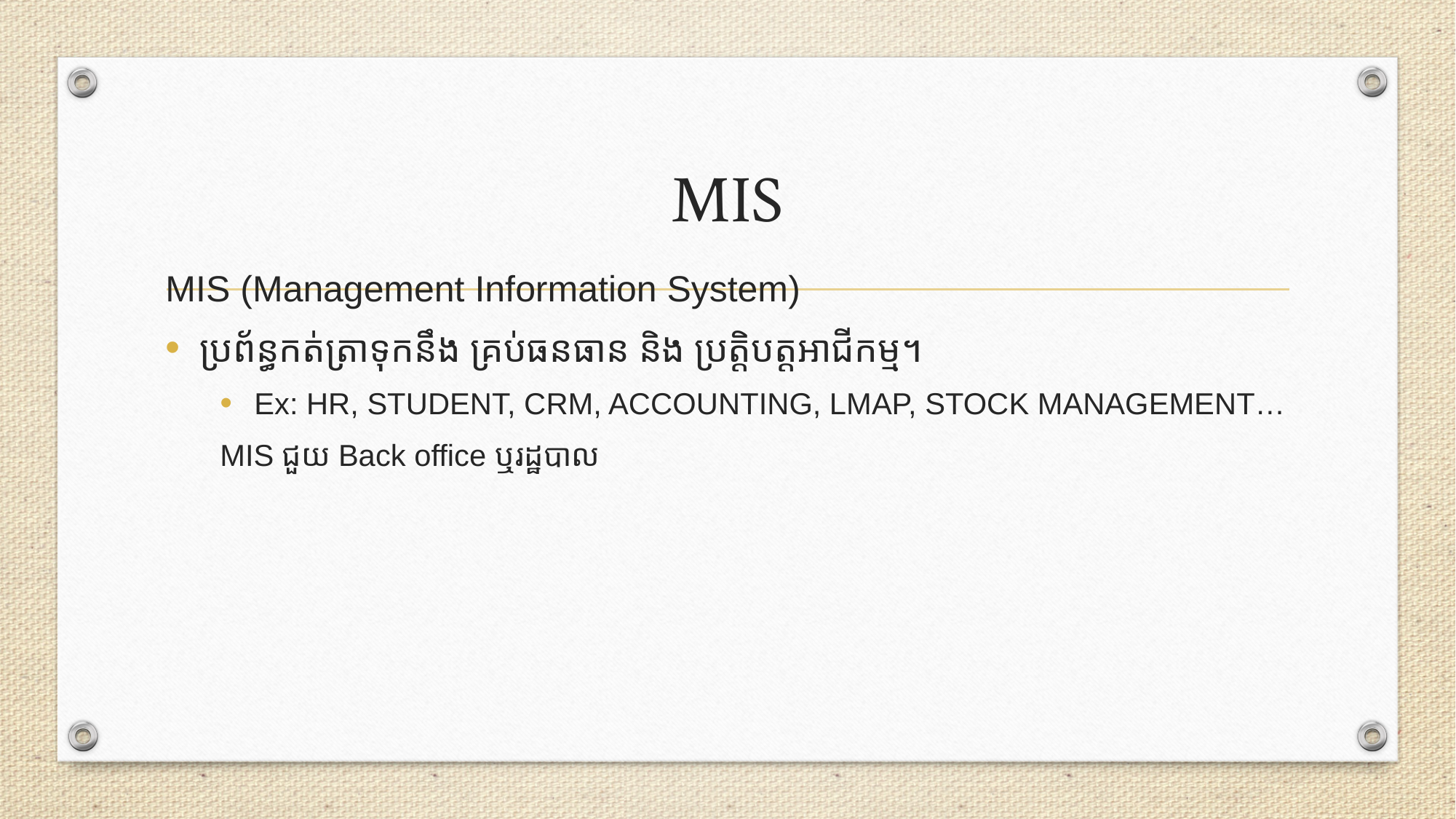

# MIS
MIS (Management Information System)
ប្រព័ន្ធកត់ត្រាទុកនឹង គ្រប់ធនធាន និង ប្រត្តិបត្តអាជីកម្ម។
Ex: HR, STUDENT, CRM, ACCOUNTING, LMAP, STOCK MANAGEMENT…
MIS ជួយ Back office ឬរដ្ឋបាល